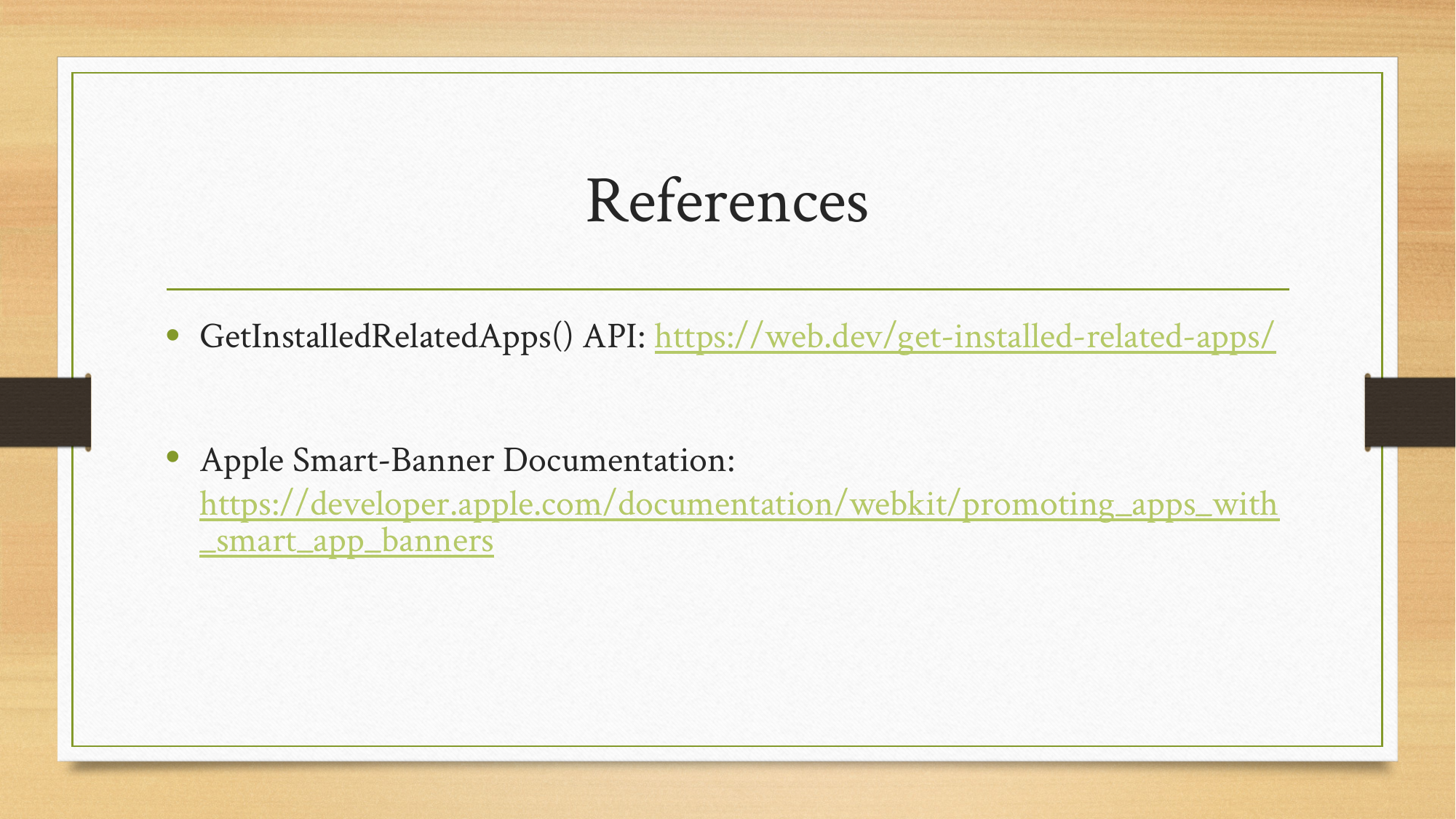

# References
GetInstalledRelatedApps() API: https://web.dev/get-installed-related-apps/

Apple Smart-Banner Documentation: https://developer.apple.com/documentation/webkit/promoting_apps_with_smart_app_banners